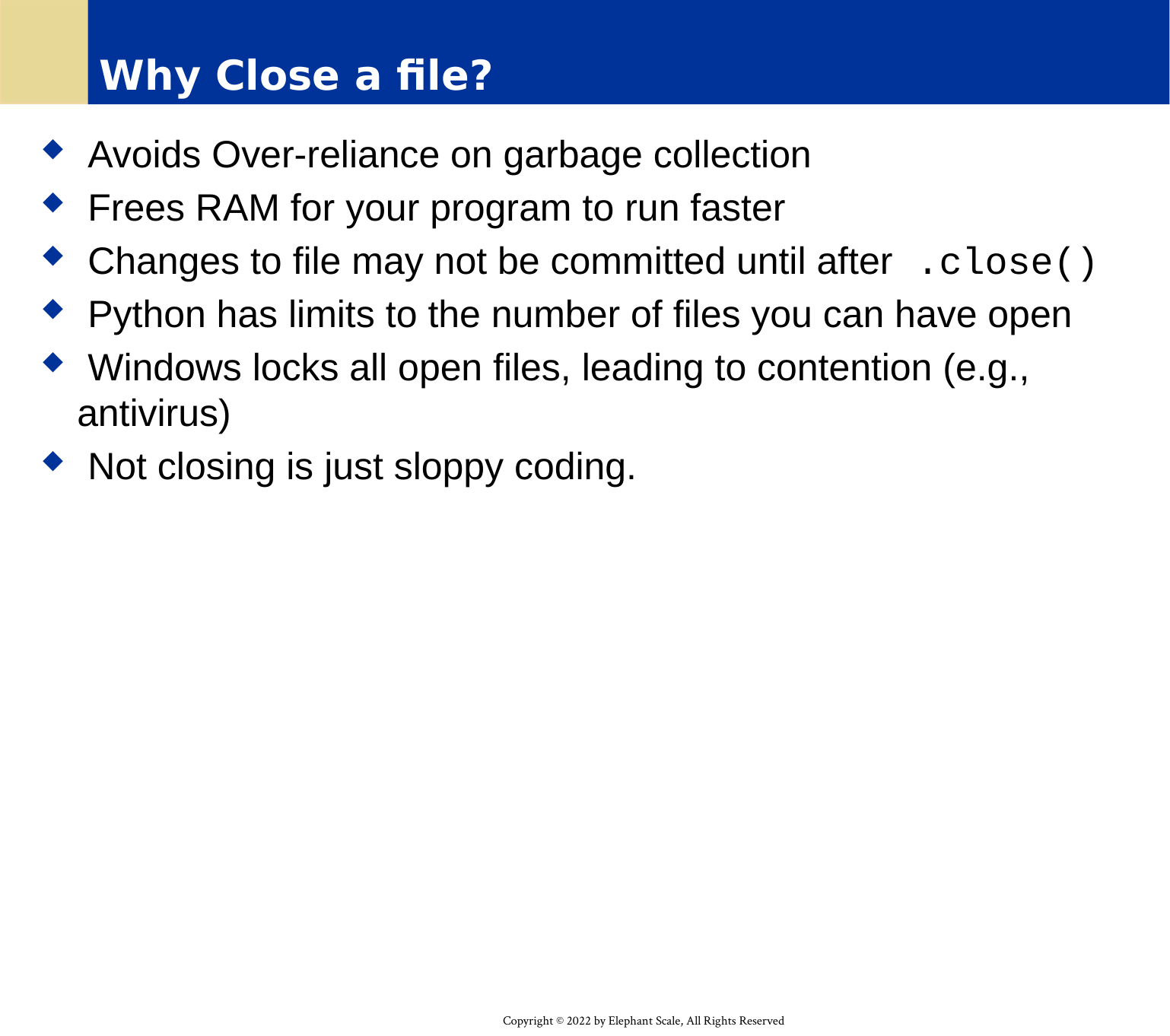

# Why Close a file?
 Avoids Over-reliance on garbage collection
 Frees RAM for your program to run faster
 Changes to file may not be committed until after .close()
 Python has limits to the number of files you can have open
 Windows locks all open files, leading to contention (e.g., antivirus)
 Not closing is just sloppy coding.
Copyright © 2022 by Elephant Scale, All Rights Reserved